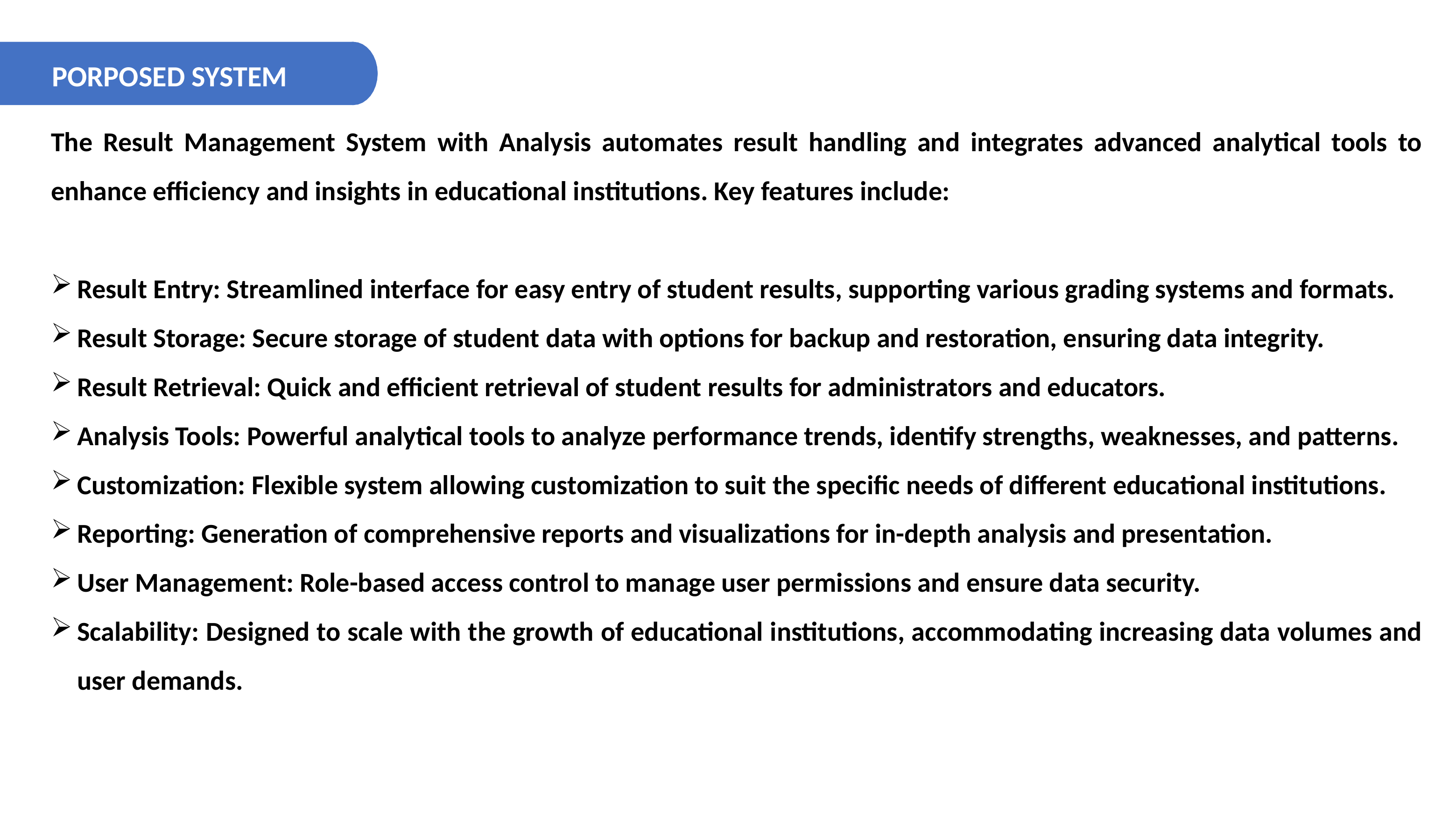

PORPOSED SYSTEM
The Result Management System with Analysis automates result handling and integrates advanced analytical tools to enhance efficiency and insights in educational institutions. Key features include:

Result Entry: Streamlined interface for easy entry of student results, supporting various grading systems and formats.
Result Storage: Secure storage of student data with options for backup and restoration, ensuring data integrity.
Result Retrieval: Quick and efficient retrieval of student results for administrators and educators.
Analysis Tools: Powerful analytical tools to analyze performance trends, identify strengths, weaknesses, and patterns.
Customization: Flexible system allowing customization to suit the specific needs of different educational institutions.
Reporting: Generation of comprehensive reports and visualizations for in-depth analysis and presentation.
User Management: Role-based access control to manage user permissions and ensure data security.
Scalability: Designed to scale with the growth of educational institutions, accommodating increasing data volumes and user demands.